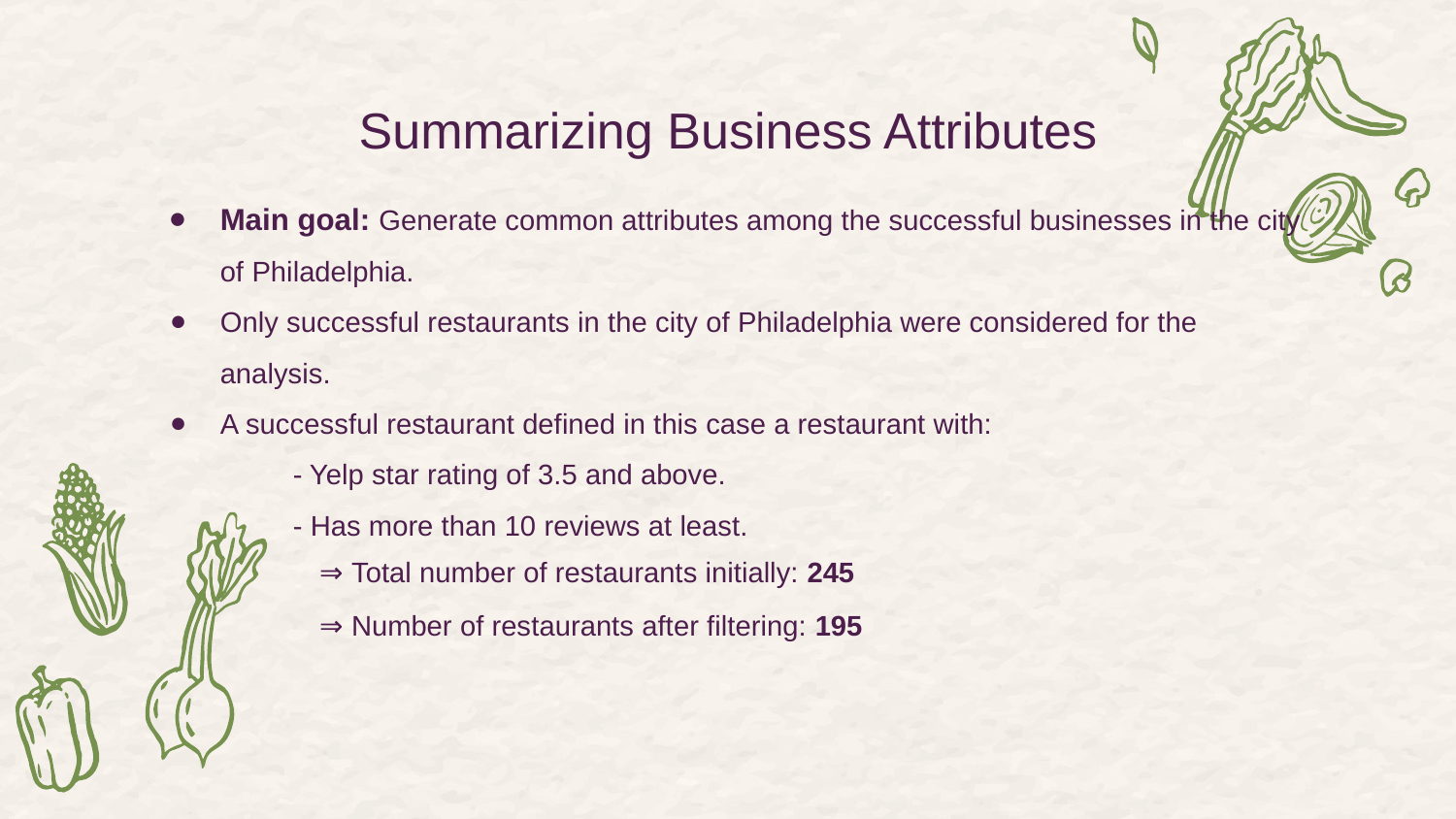

# Summarizing Business Attributes

Main goal: Generate common attributes among the successful businesses in the city of Philadelphia.
Only successful restaurants in the city of Philadelphia were considered for the analysis.
A successful restaurant defined in this case a restaurant with:
- Yelp star rating of 3.5 and above.
- Has more than 10 reviews at least.

⇒ Total number of restaurants initially: 245
⇒ Number of restaurants after filtering: 195